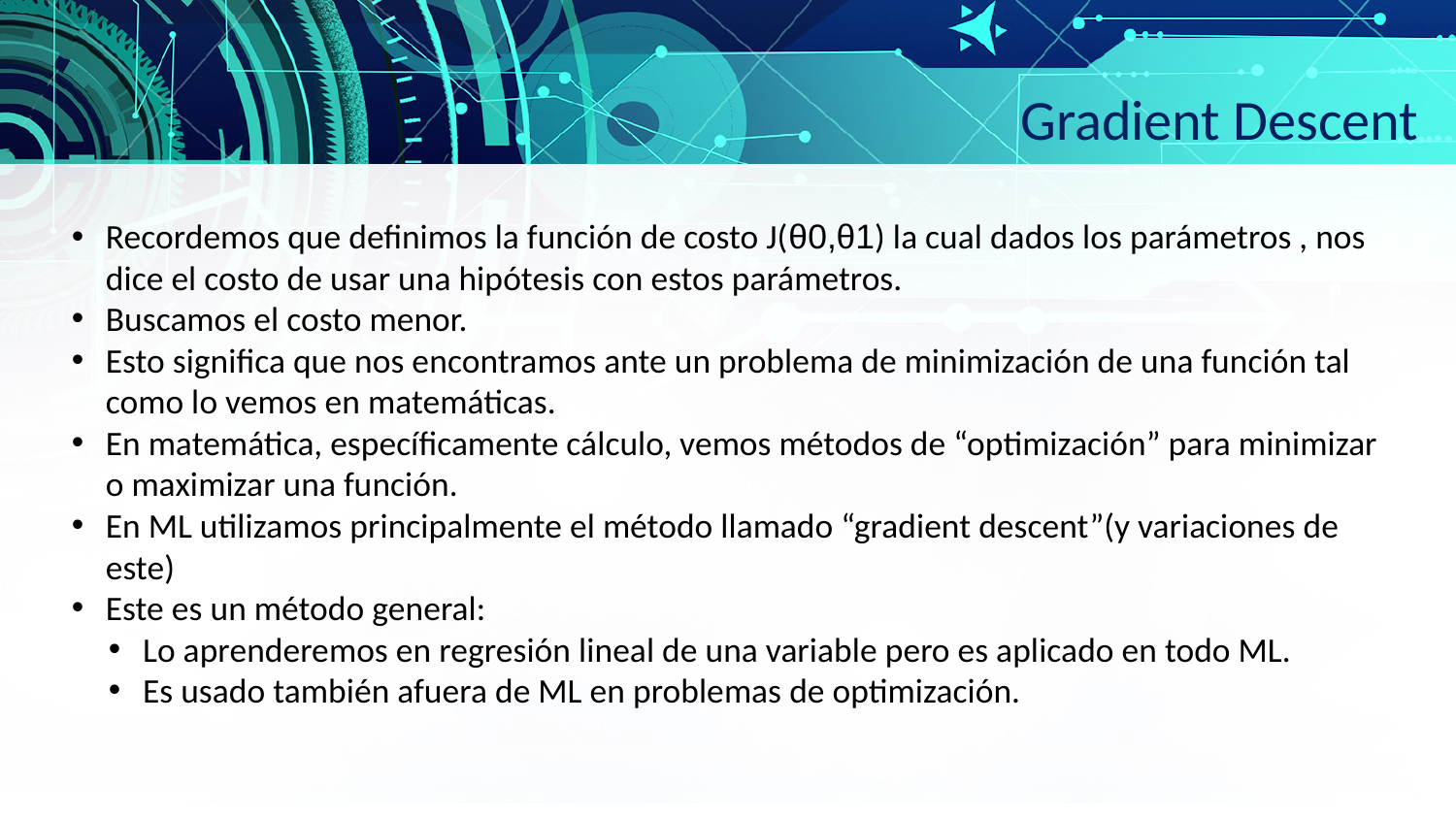

Gradient Descent
Recordemos que definimos la función de costo J(θ0,θ1) la cual dados los parámetros , nos dice el costo de usar una hipótesis con estos parámetros.
Buscamos el costo menor.
Esto significa que nos encontramos ante un problema de minimización de una función tal como lo vemos en matemáticas.
En matemática, específicamente cálculo, vemos métodos de “optimización” para minimizar o maximizar una función.
En ML utilizamos principalmente el método llamado “gradient descent”(y variaciones de este)
Este es un método general:
Lo aprenderemos en regresión lineal de una variable pero es aplicado en todo ML.
Es usado también afuera de ML en problemas de optimización.